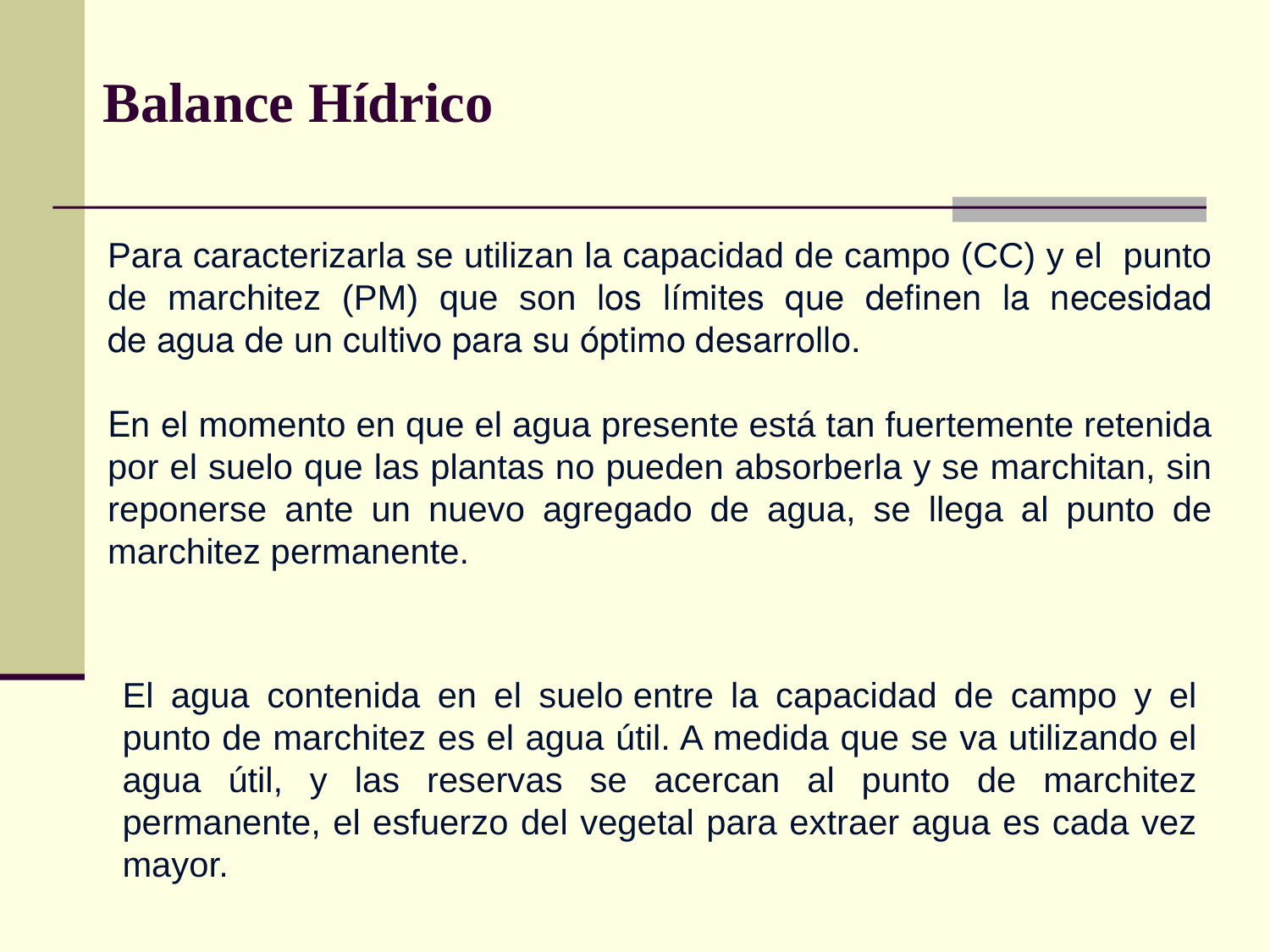

Balance Hídrico
Para caracterizarla se utilizan la capacidad de campo (CC) y el  punto de marchitez (PM) que son los límites que definen la necesidad de agua de un cultivo para su óptimo desarrollo.

En el momento en que el agua presente está tan fuertemente retenida por el suelo que las plantas no pueden absorberla y se marchitan, sin reponerse ante un nuevo agregado de agua, se llega al punto de marchitez permanente.
El agua contenida en el suelo entre la capacidad de campo y el punto de marchitez es el agua útil. A medida que se va utilizando el agua útil, y las reservas se acercan al punto de marchitez permanente, el esfuerzo del vegetal para extraer agua es cada vez mayor.